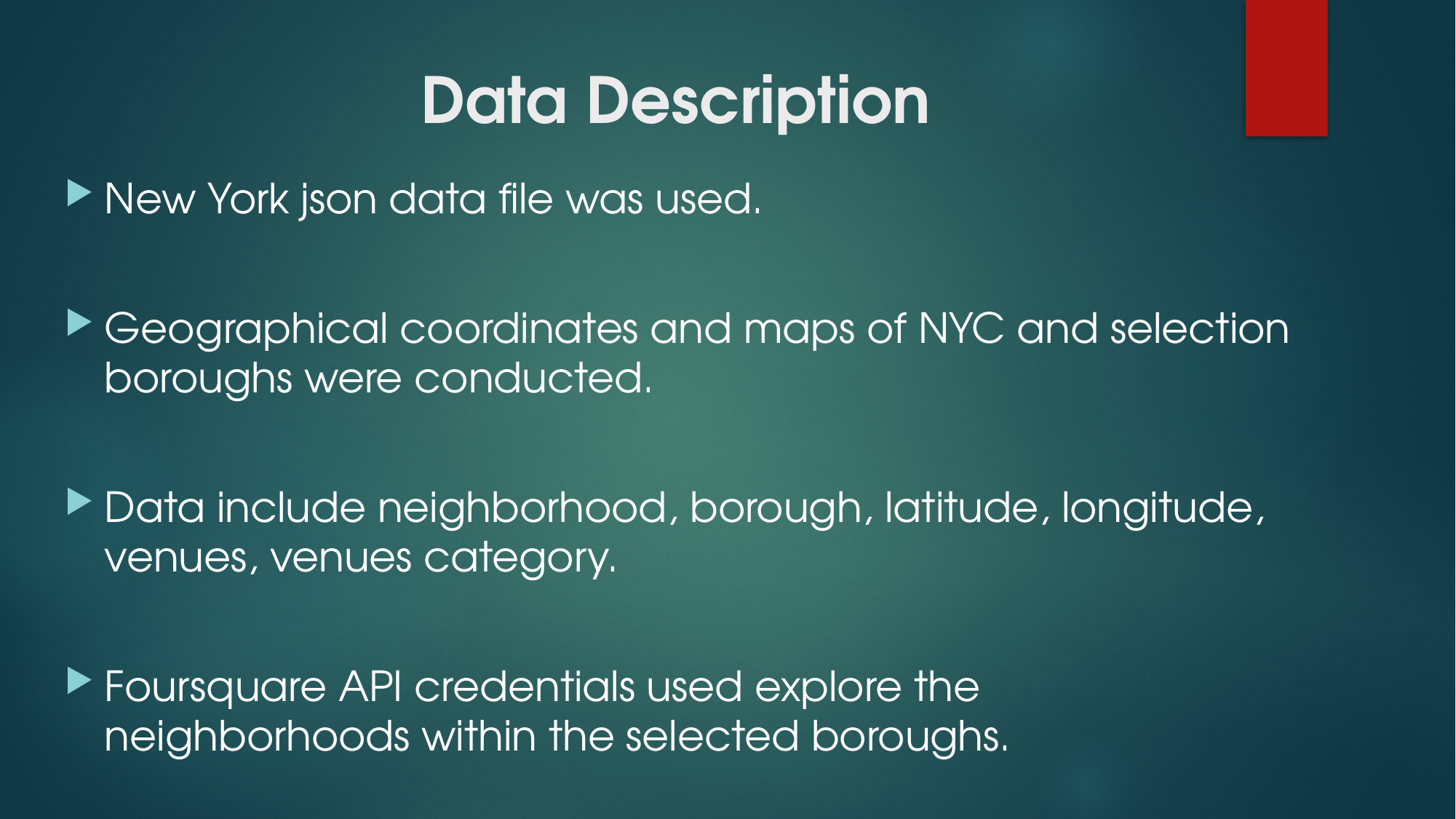

# Data Description
New York json data file was used.

Geographical coordinates and maps of NYC and selection boroughs were conducted.

Data include neighborhood, borough, latitude, longitude, venues, venues category.

Foursquare API credentials used explore the neighborhoods within the selected boroughs.